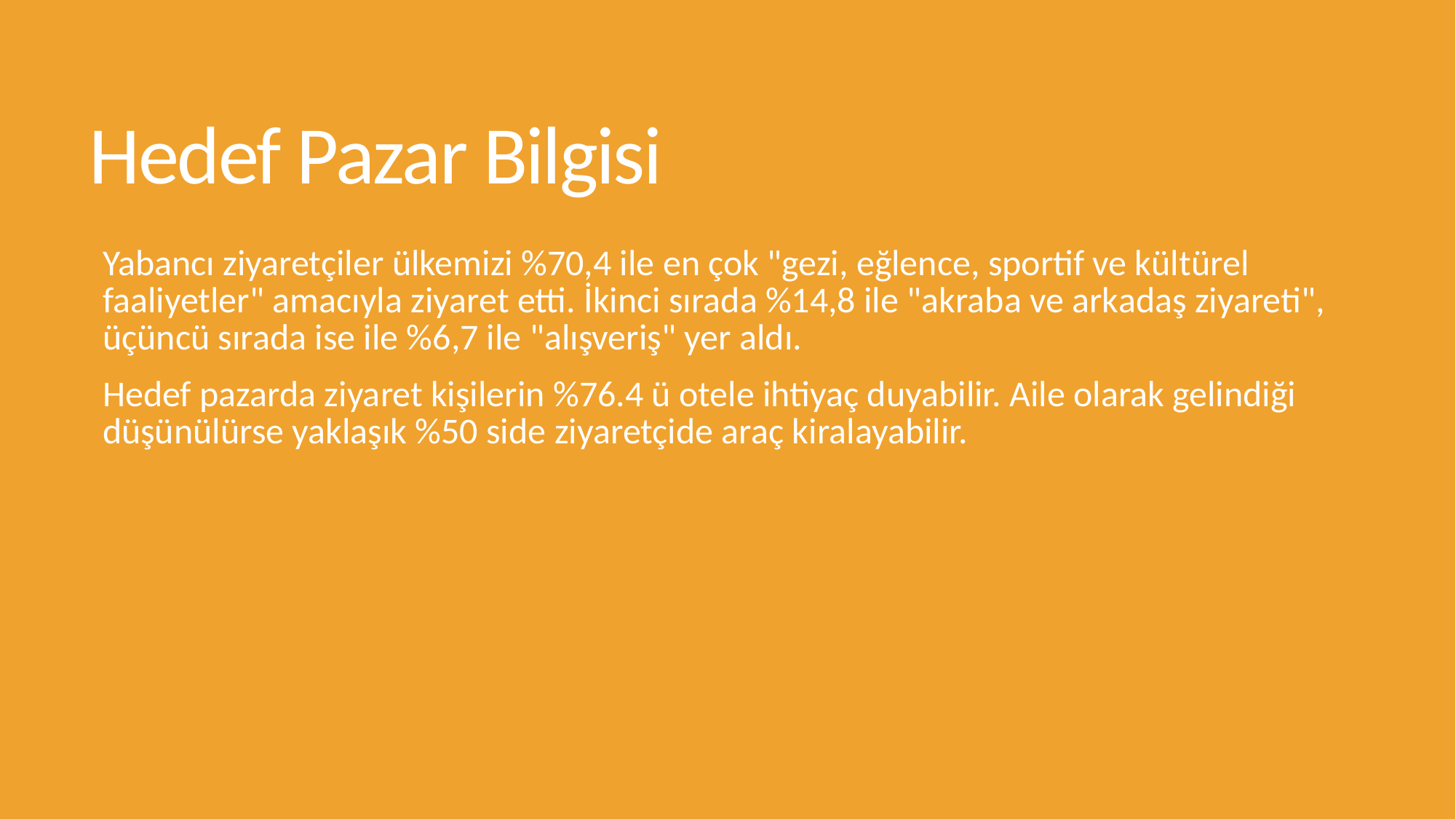

# Hedef Pazar Bilgisi
Yabancı ziyaretçiler ülkemizi %70,4 ile en çok "gezi, eğlence, sportif ve kültürel faaliyetler" amacıyla ziyaret etti. İkinci sırada %14,8 ile "akraba ve arkadaş ziyareti", üçüncü sırada ise ile %6,7 ile "alışveriş" yer aldı.
Hedef pazarda ziyaret kişilerin %76.4 ü otele ihtiyaç duyabilir. Aile olarak gelindiği düşünülürse yaklaşık %50 side ziyaretçide araç kiralayabilir.